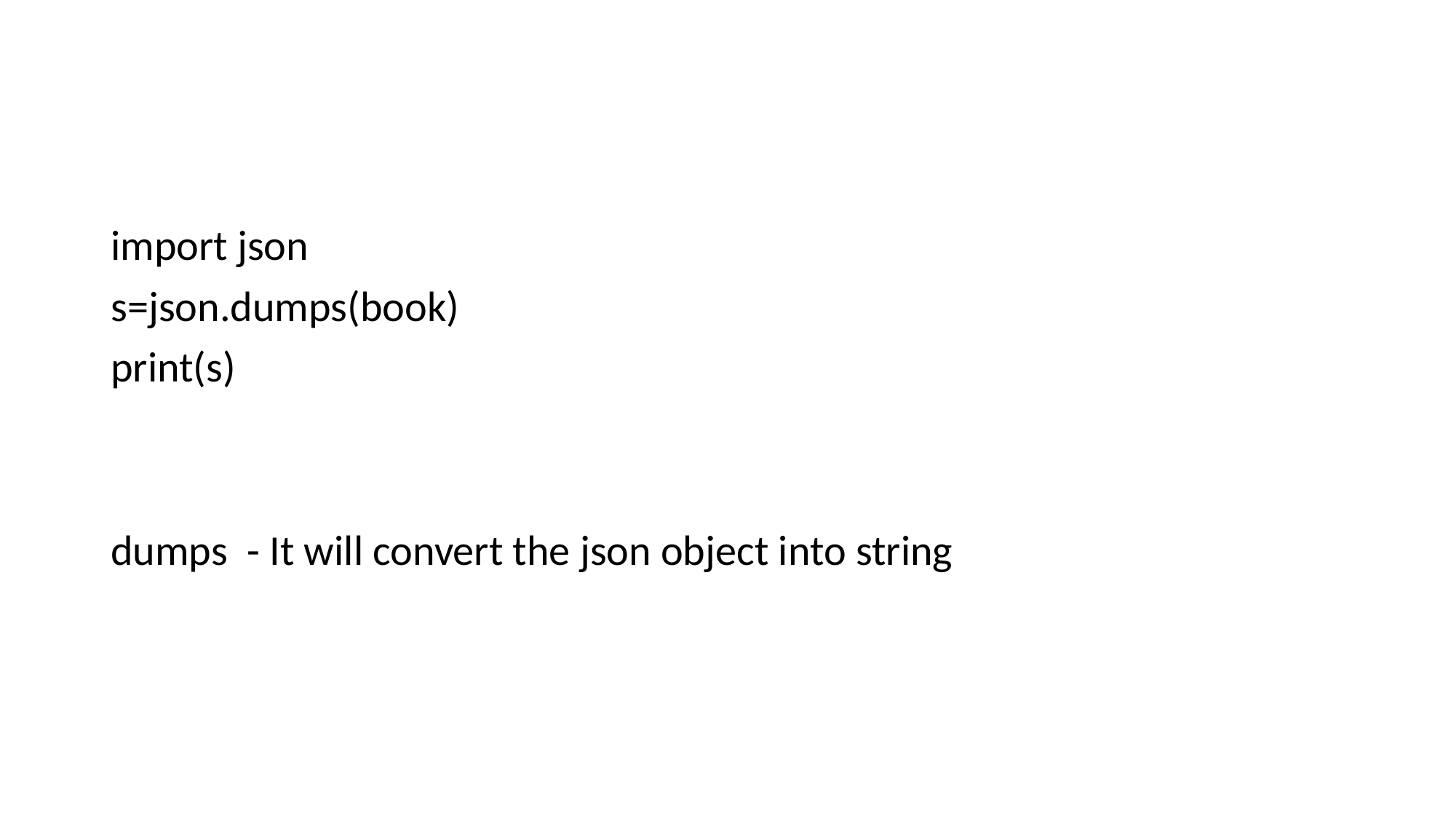

#
import json
s=json.dumps(book)
print(s)

dumps  - It will convert the json object into string